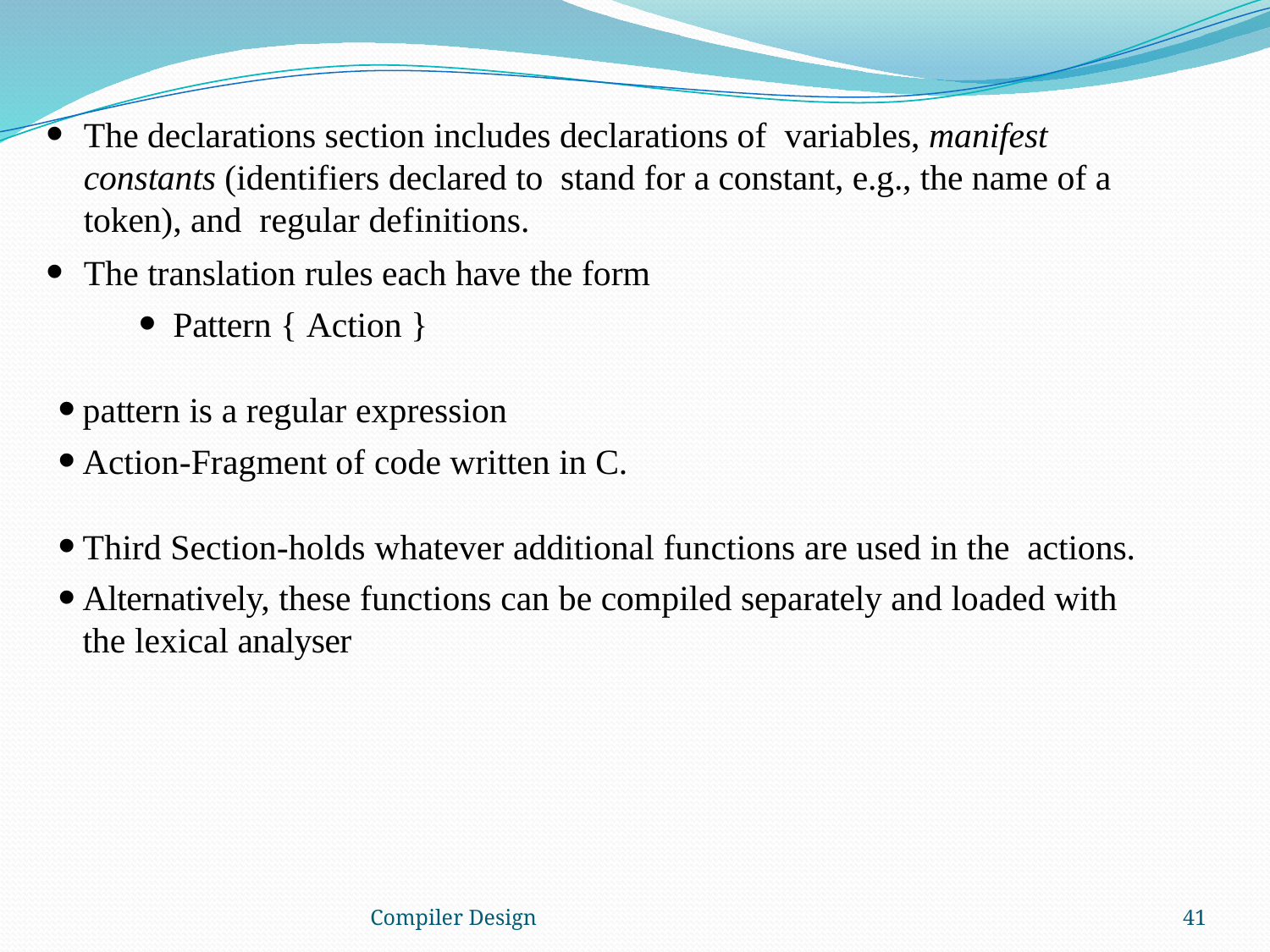

The declarations section includes declarations of  variables, manifest constants (identifiers declared to  stand for a constant, e.g., the name of a token), and  regular definitions.
The translation rules each have the form
Pattern { Action }

pattern is a regular expression
Action-Fragment of code written in C.

Third Section-holds whatever additional functions are used in the  actions.
Alternatively, these functions can be compiled separately and loaded with the lexical analyser
Compiler Design
41